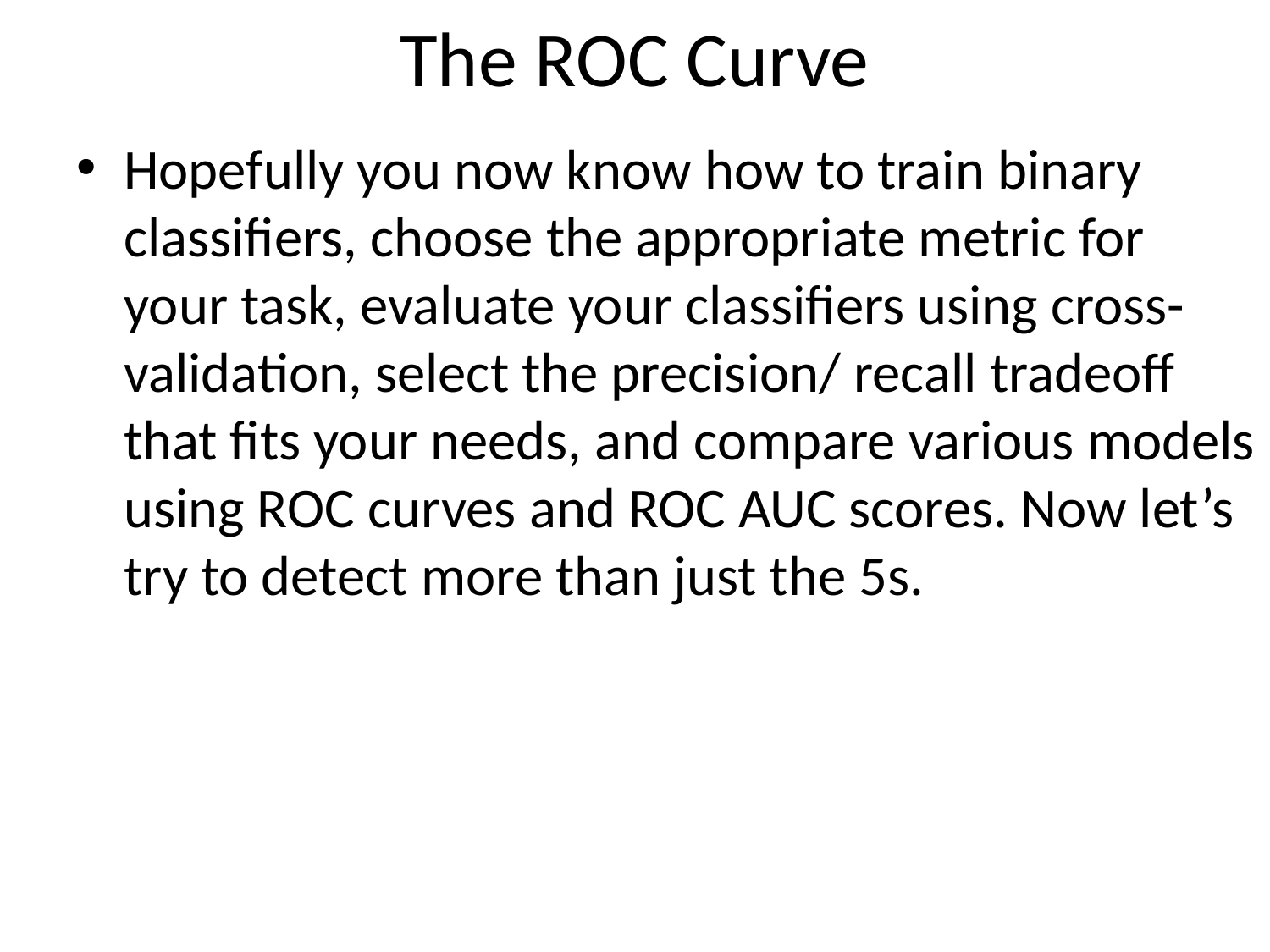

# The ROC Curve
Hopefully you now know how to train binary classifiers, choose the appropriate metric for your task, evaluate your classifiers using cross-validation, select the precision/ recall tradeoff that fits your needs, and compare various models using ROC curves and ROC AUC scores. Now let’s try to detect more than just the 5s.